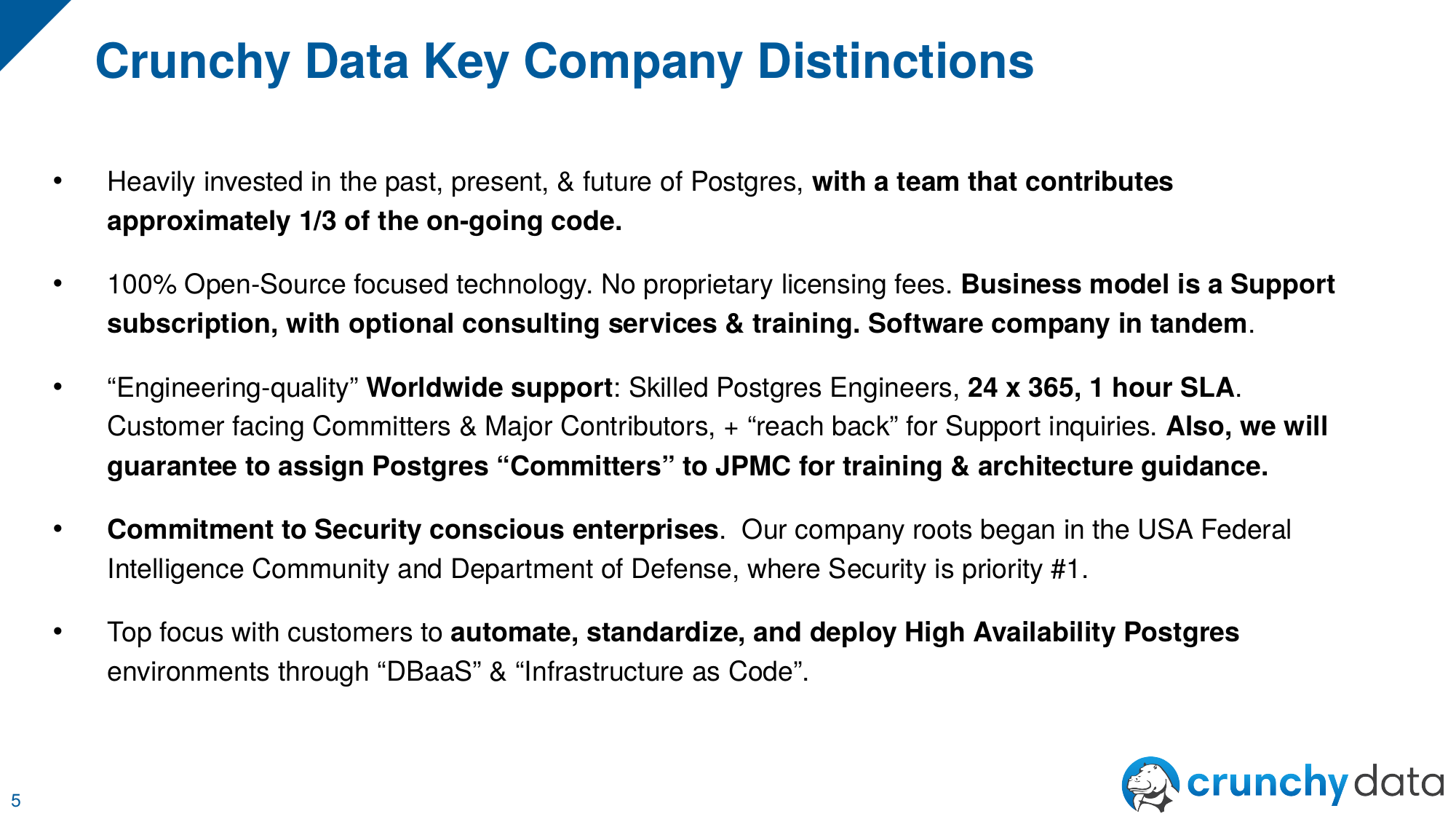

# Crunchy Data Key Company Distinctions
Heavily invested in the past, present, & future of Postgres, with a team that contributes approximately 1/3 of the on-going code.
100% Open-Source focused technology. No proprietary licensing fees. Business model is a Support subscription, with optional consulting services & training. Software company in tandem.
“Engineering-quality” Worldwide support: Skilled Postgres Engineers, 24 x 365, 1 hour SLA. Customer facing Committers & Major Contributors, + “reach back” for Support inquiries. Also, we will  guarantee to assign Postgres “Committers” to JPMC for training & architecture guidance.
Commitment to Security conscious enterprises.  Our company roots began in the USA Federal Intelligence Community and Department of Defense, where Security is priority #1.
Top focus with customers to automate, standardize, and deploy High Availability Postgres environments through “DBaaS” & “Infrastructure as Code”.

5